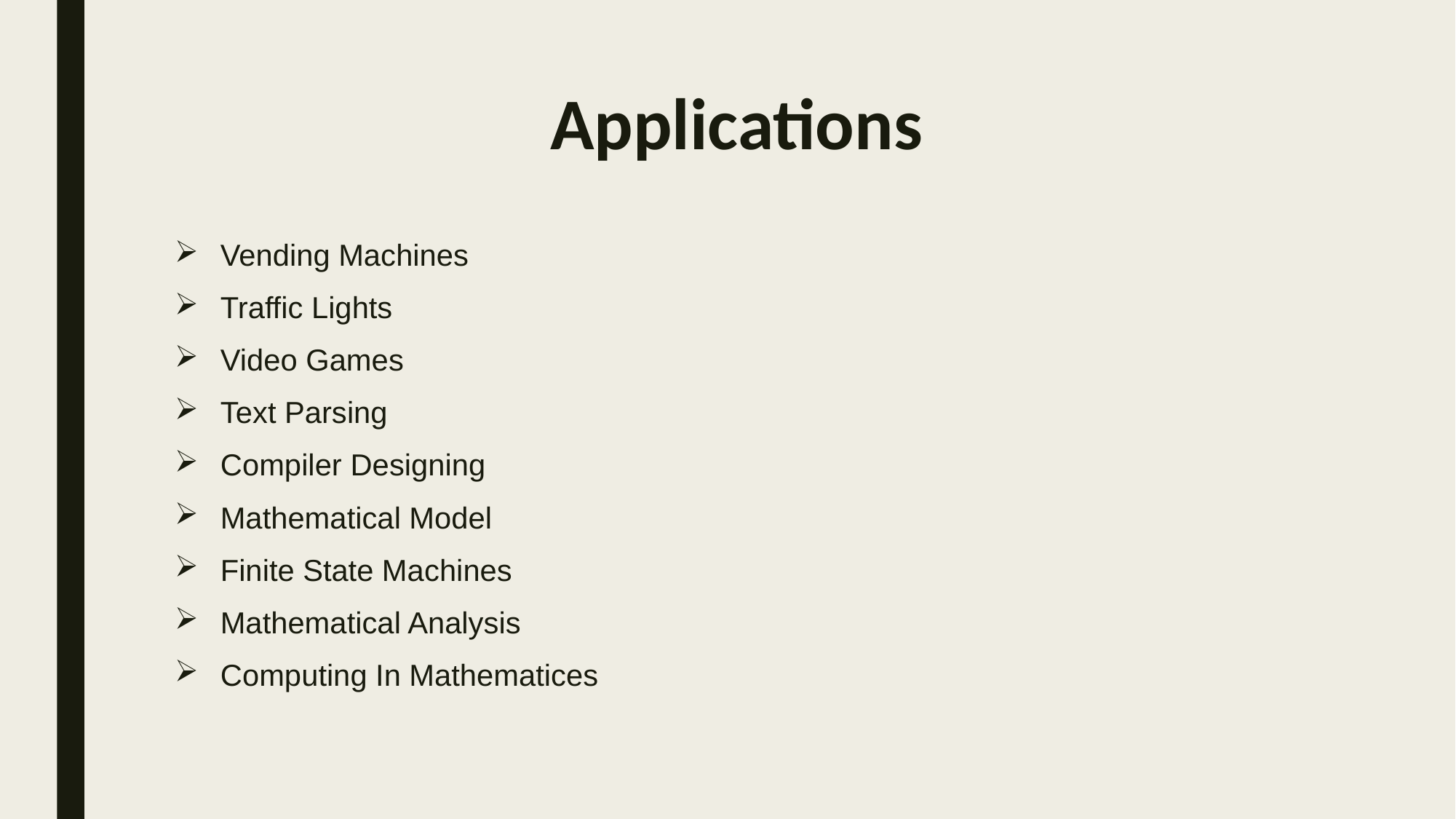

# Applications
Vending Machines
Traffic Lights
Video Games
Text Parsing
Compiler Designing
Mathematical Model
Finite State Machines
Mathematical Analysis
Computing In Mathematices